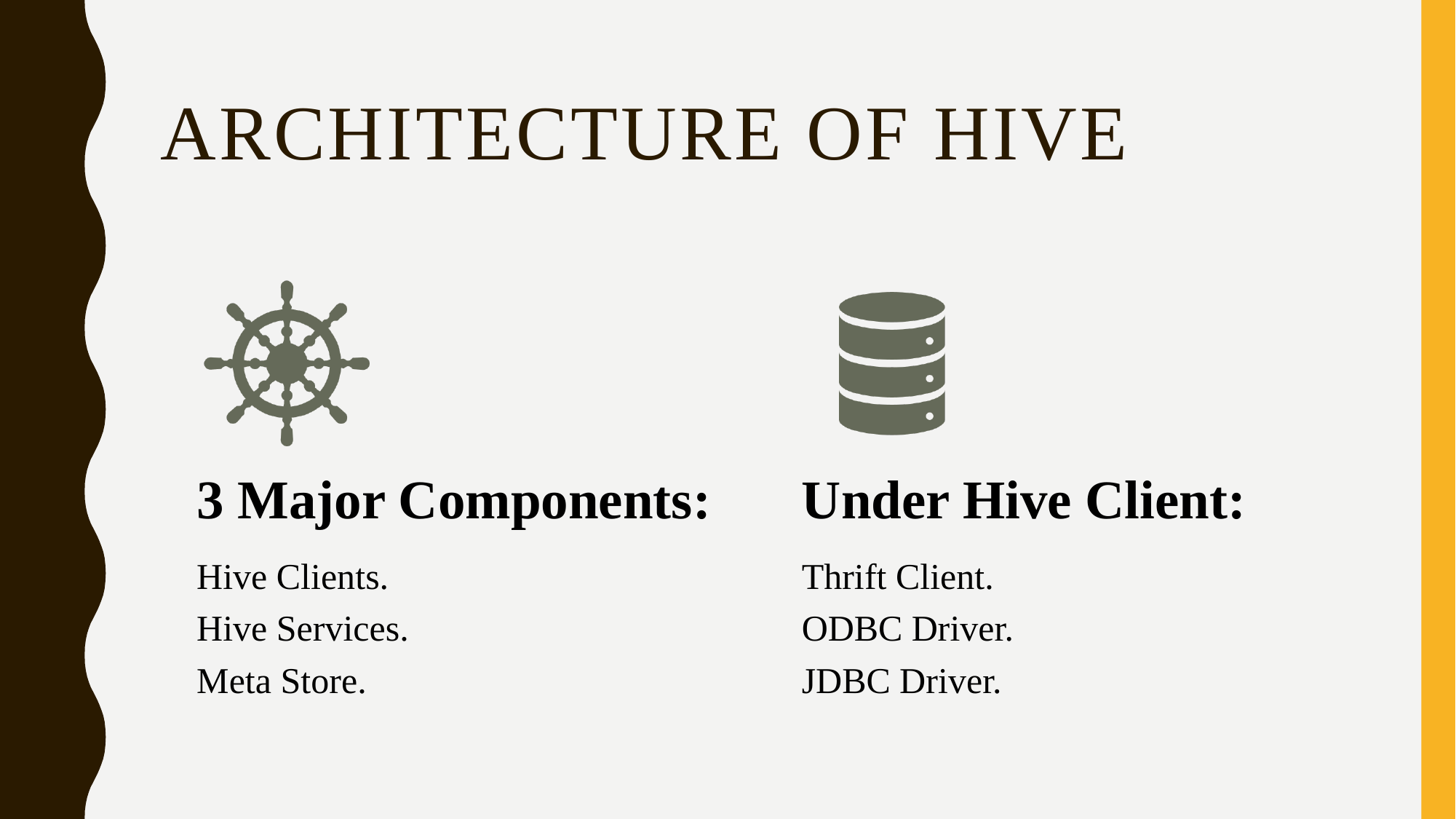

# Architecture of Hive
3 Major Components:
Hive Clients.
Hive Services.
Meta Store.
Under Hive Client:
Thrift Client.
ODBC Driver.
JDBC Driver.